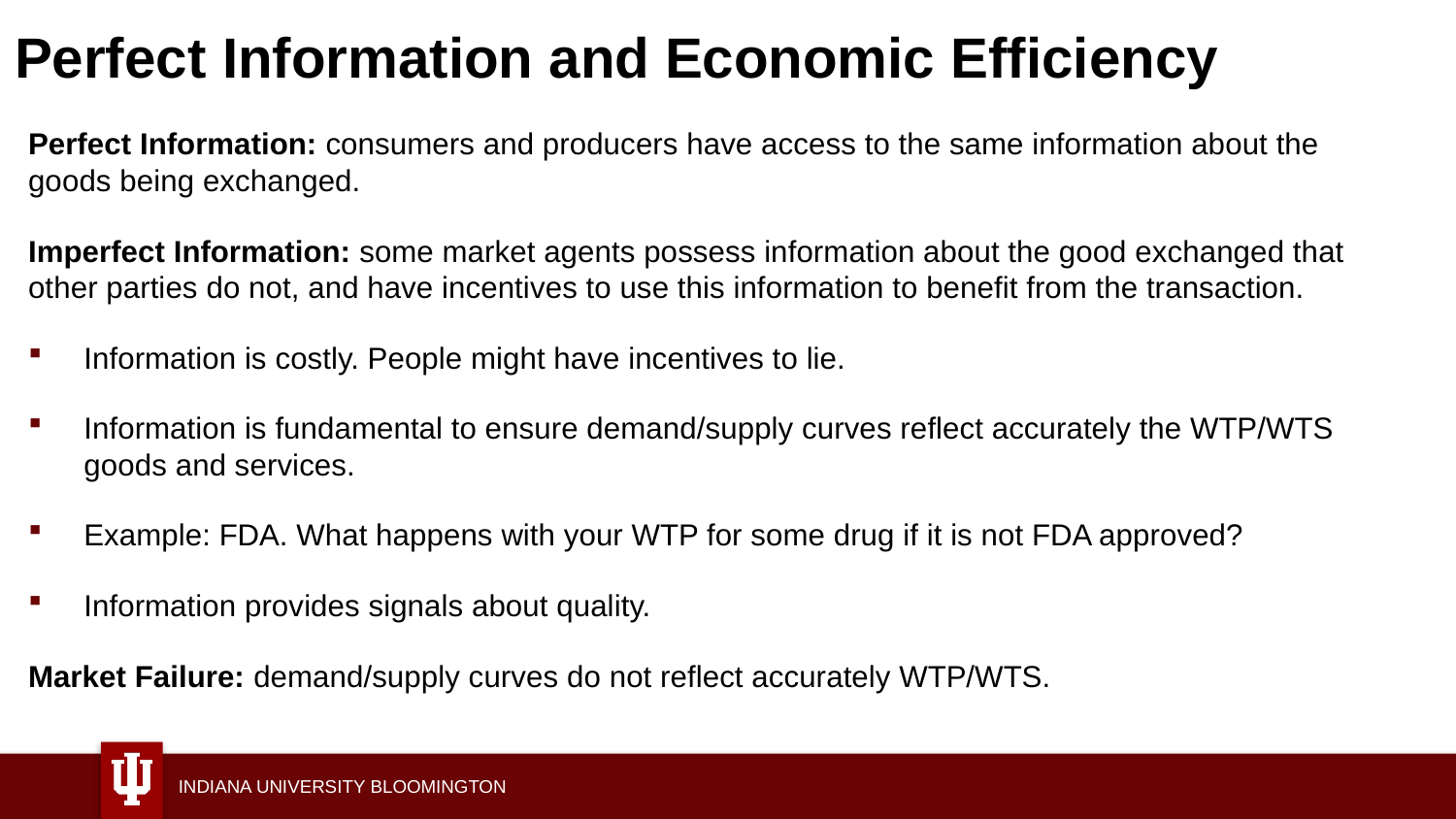

# Perfect Information and Economic Efficiency
Perfect Information: consumers and producers have access to the same information about the goods being exchanged.
Imperfect Information: some market agents possess information about the good exchanged that other parties do not, and have incentives to use this information to benefit from the transaction.
Information is costly. People might have incentives to lie.
Information is fundamental to ensure demand/supply curves reflect accurately the WTP/WTS goods and services.
Example: FDA. What happens with your WTP for some drug if it is not FDA approved?
Information provides signals about quality.
Market Failure: demand/supply curves do not reflect accurately WTP/WTS.